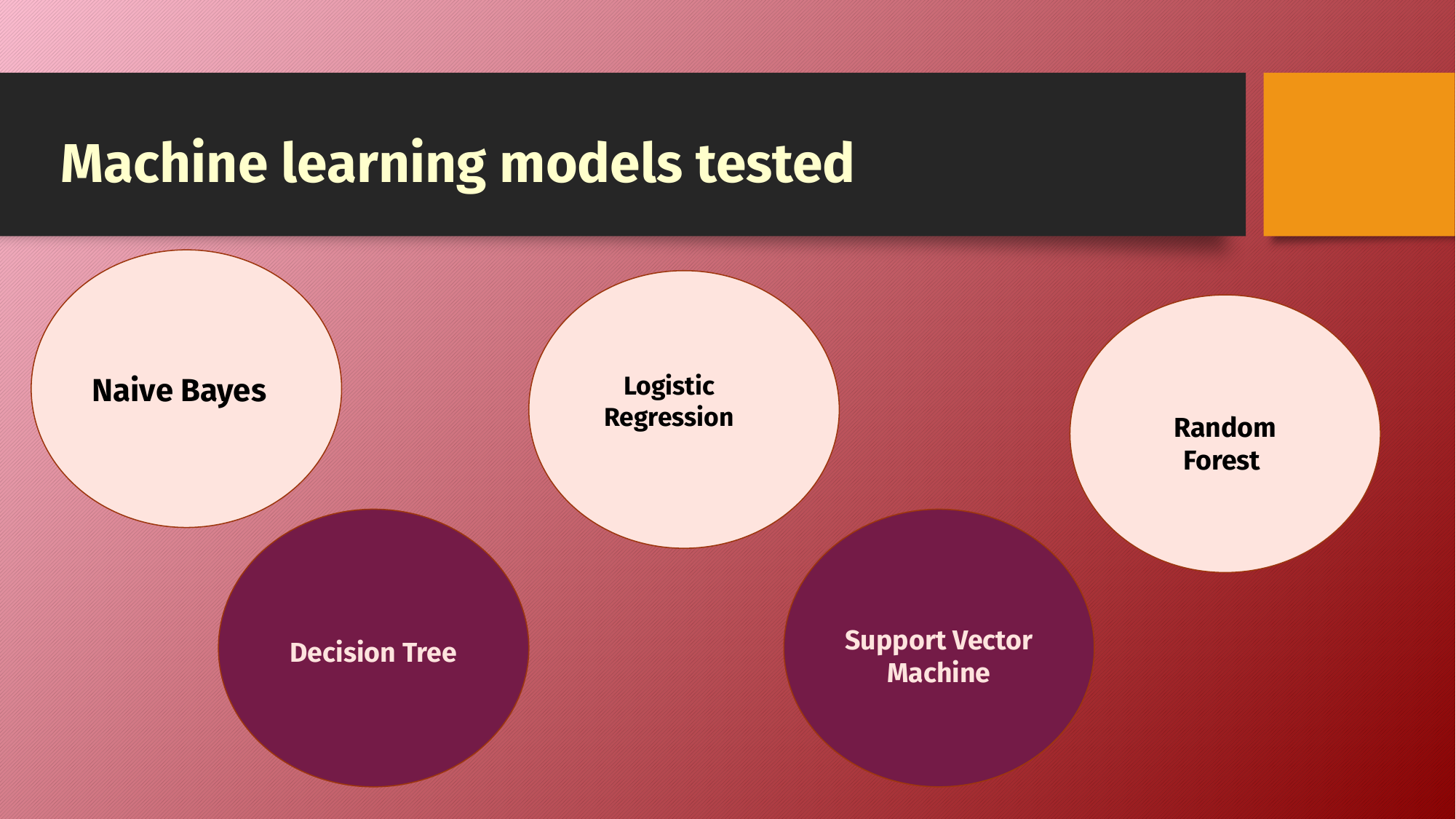

# Machine learning models tested

Naive Bayes
Logistic Regression
Random Forest

Support Vector Machine
Decision Tree